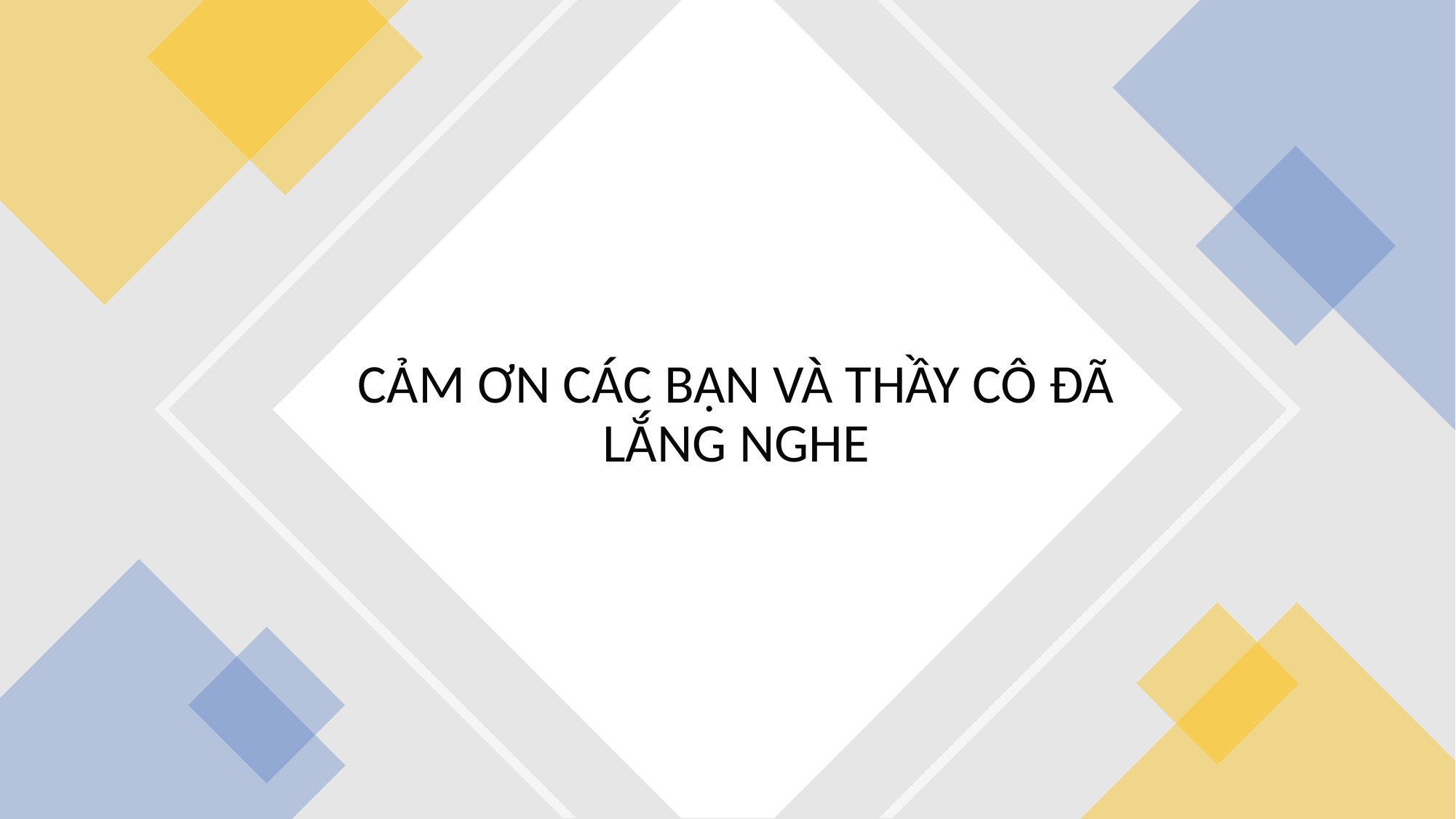

# CẢM ƠN CÁC BẠN VÀ THẦY CÔ ĐÃ LẮNG NGHE